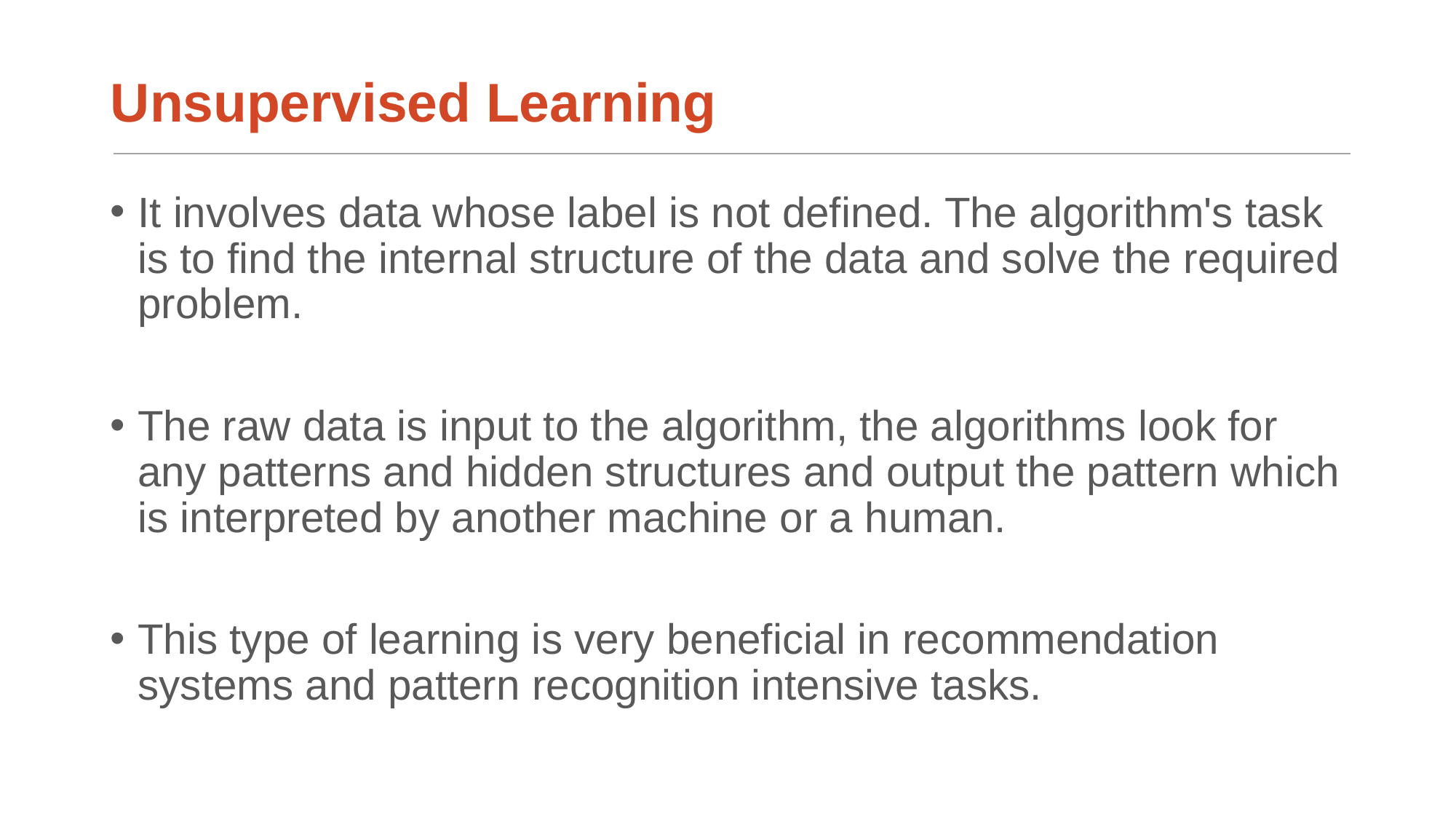

# Unsupervised Learning
It involves data whose label is not defined. The algorithm's task is to find the internal structure of the data and solve the required problem.

The raw data is input to the algorithm, the algorithms look for any patterns and hidden structures and output the pattern which is interpreted by another machine or a human.

This type of learning is very beneficial in recommendation systems and pattern recognition intensive tasks.